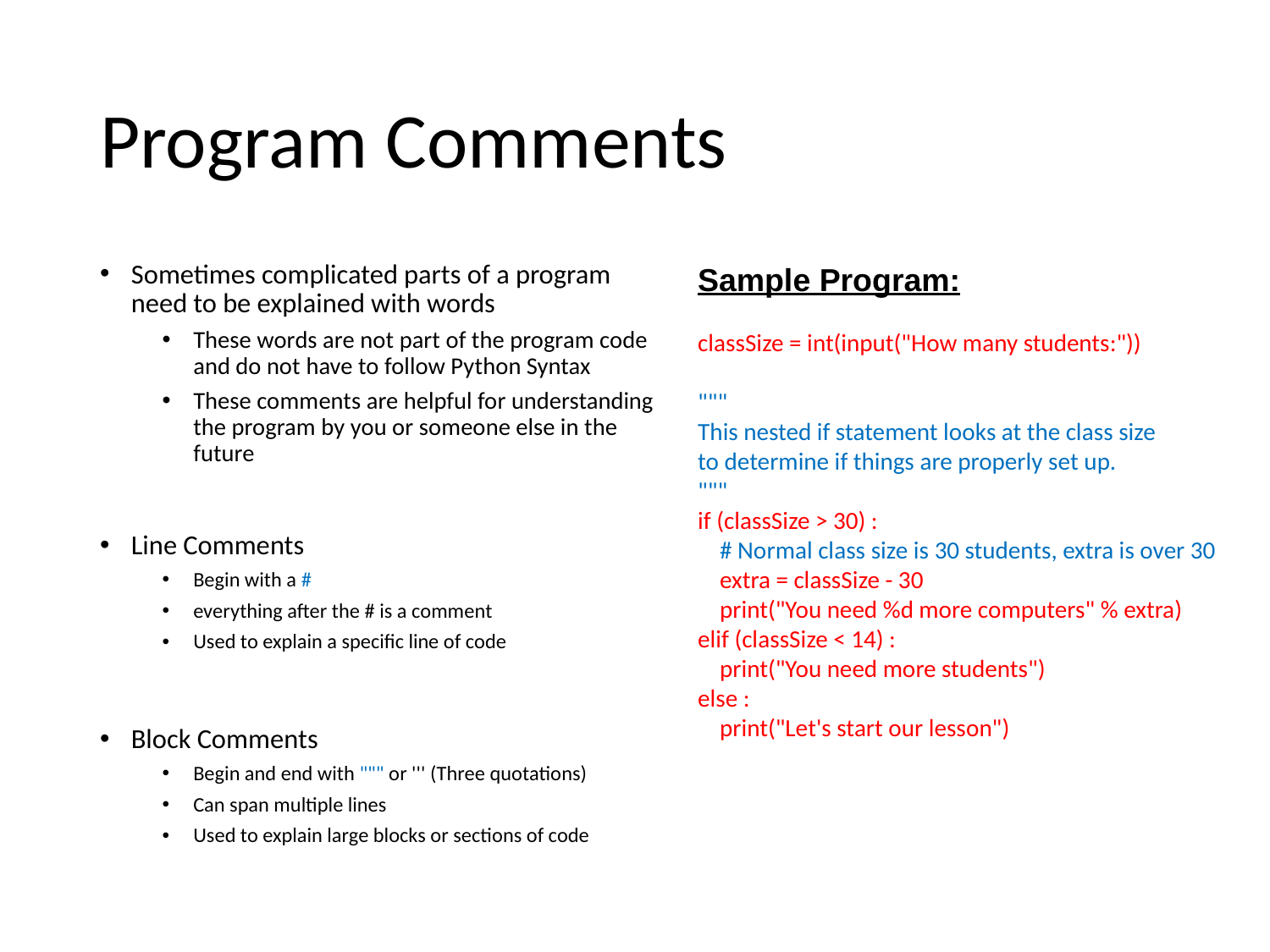

# Program Comments
Sometimes complicated parts of a program need to be explained with words
These words are not part of the program code and do not have to follow Python Syntax
These comments are helpful for understanding the program by you or someone else in the future

Line Comments
Begin with a #
everything after the # is a comment
Used to explain a specific line of code

Block Comments
Begin and end with """ or ''' (Three quotations)
Can span multiple lines
Used to explain large blocks or sections of code
Sample Program:

classSize = int(input("How many students:"))
"""
This nested if statement looks at the class size
to determine if things are properly set up.
"""
if (classSize > 30) :
    # Normal class size is 30 students, extra is over 30
    extra = classSize - 30
    print("You need %d more computers" % extra)
elif (classSize < 14) :
    print("You need more students")
else :
    print("Let's start our lesson")